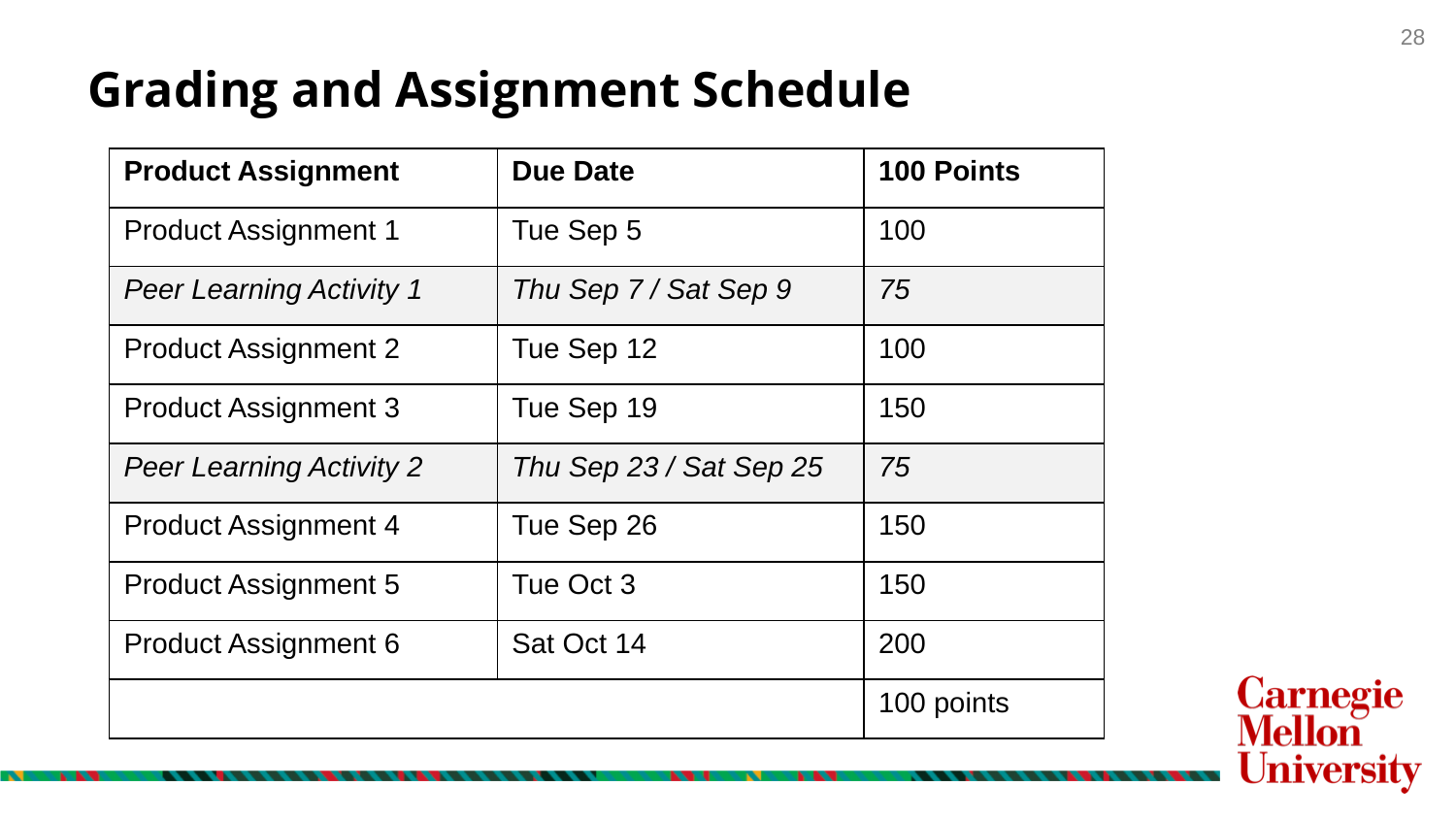

# Grading and Assignment Schedule
| Product Assignment | Due Date | 100 Points |
| --- | --- | --- |
| Product Assignment 1 | Tue Sep 5 | 100 |
| Peer Learning Activity 1 | Thu Sep 7 / Sat Sep 9 | 75 |
| Product Assignment 2 | Tue Sep 12 | 100 |
| Product Assignment 3 | Tue Sep 19 | 150 |
| Peer Learning Activity 2 | Thu Sep 23 / Sat Sep 25 | 75 |
| Product Assignment 4 | Tue Sep 26 | 150 |
| Product Assignment 5 | Tue Oct 3 | 150 |
| Product Assignment 6 | Sat Oct 14 | 200 |
|  |  | 100 points |